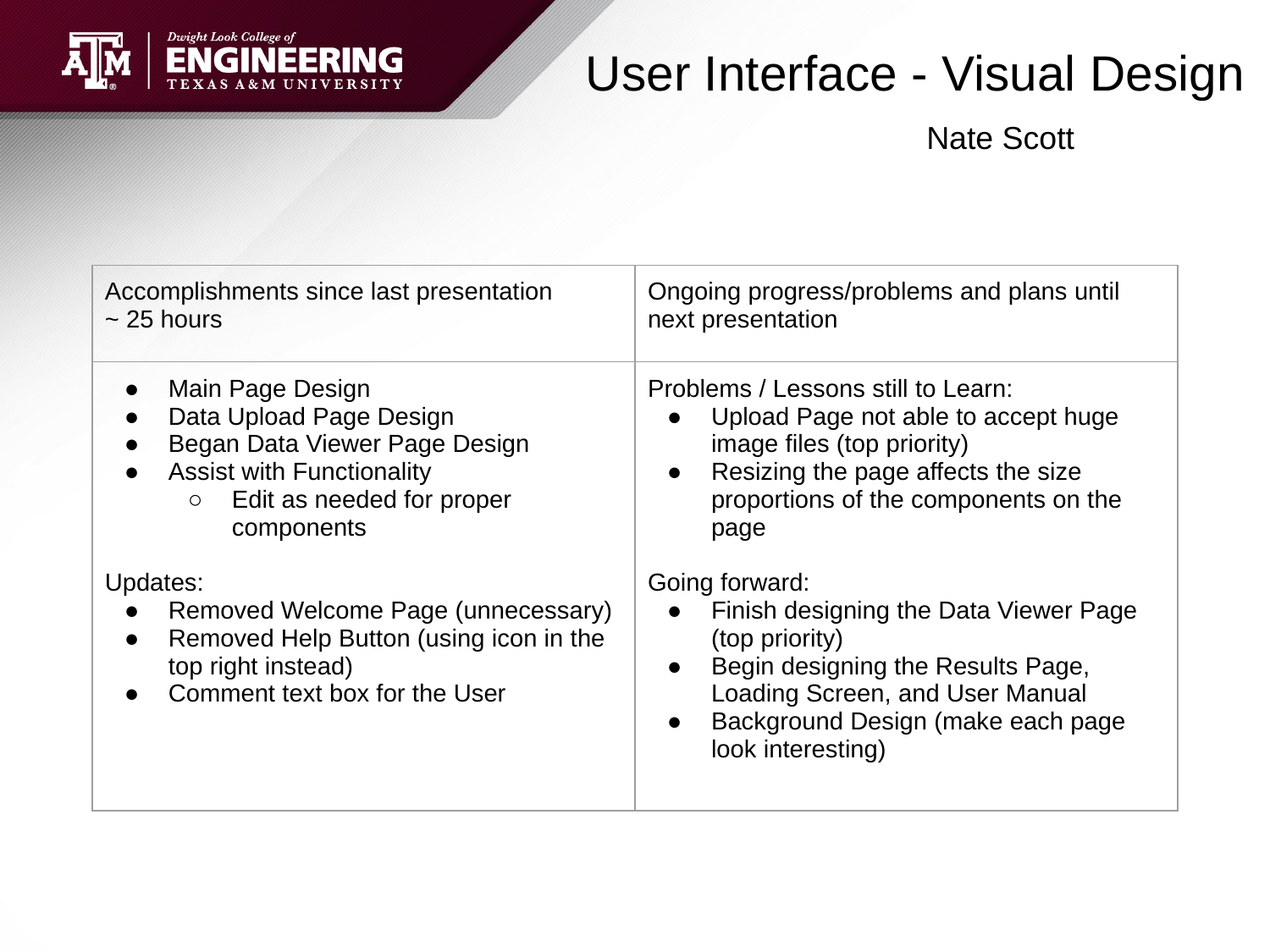

# User Interface - Visual Design
Nate Scott
| Accomplishments since last presentation ~ 25 hours | Ongoing progress/problems and plans until next presentation |
| --- | --- |
| Main Page Design Data Upload Page Design Began Data Viewer Page Design Assist with Functionality Edit as needed for proper components Updates: Removed Welcome Page (unnecessary) Removed Help Button (using icon in the top right instead) Comment text box for the User | Problems / Lessons still to Learn: Upload Page not able to accept huge image files (top priority) Resizing the page affects the size proportions of the components on the page Going forward: Finish designing the Data Viewer Page (top priority) Begin designing the Results Page, Loading Screen, and User Manual Background Design (make each page look interesting) |